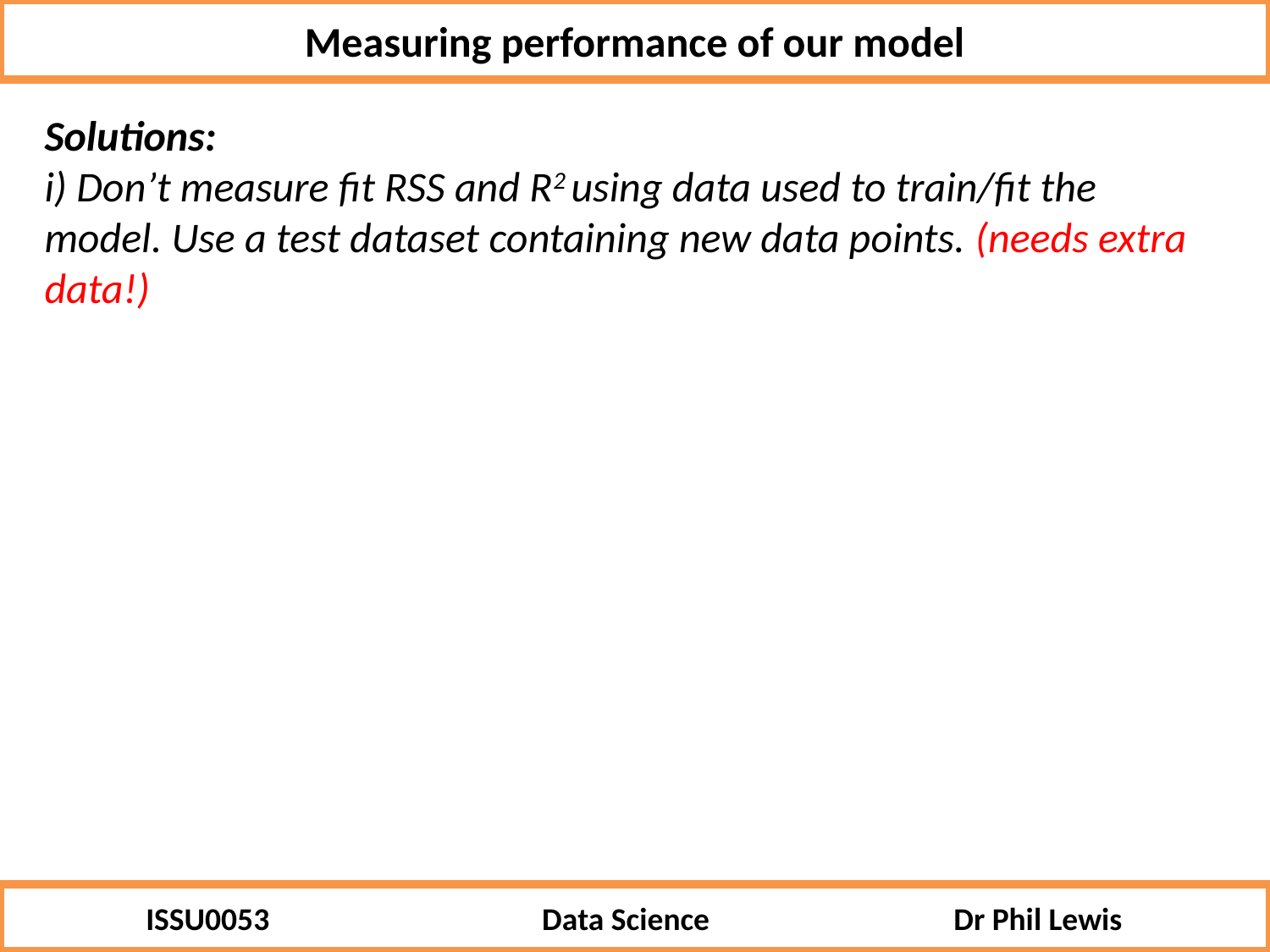

Measuring performance of our model
Solutions:
i) Don’t measure fit RSS and R2 using data used to train/fit the model. Use a test dataset containing new data points. (needs extra data!)

ISSU0053                                      Data Science                                  Dr Phil Lewis